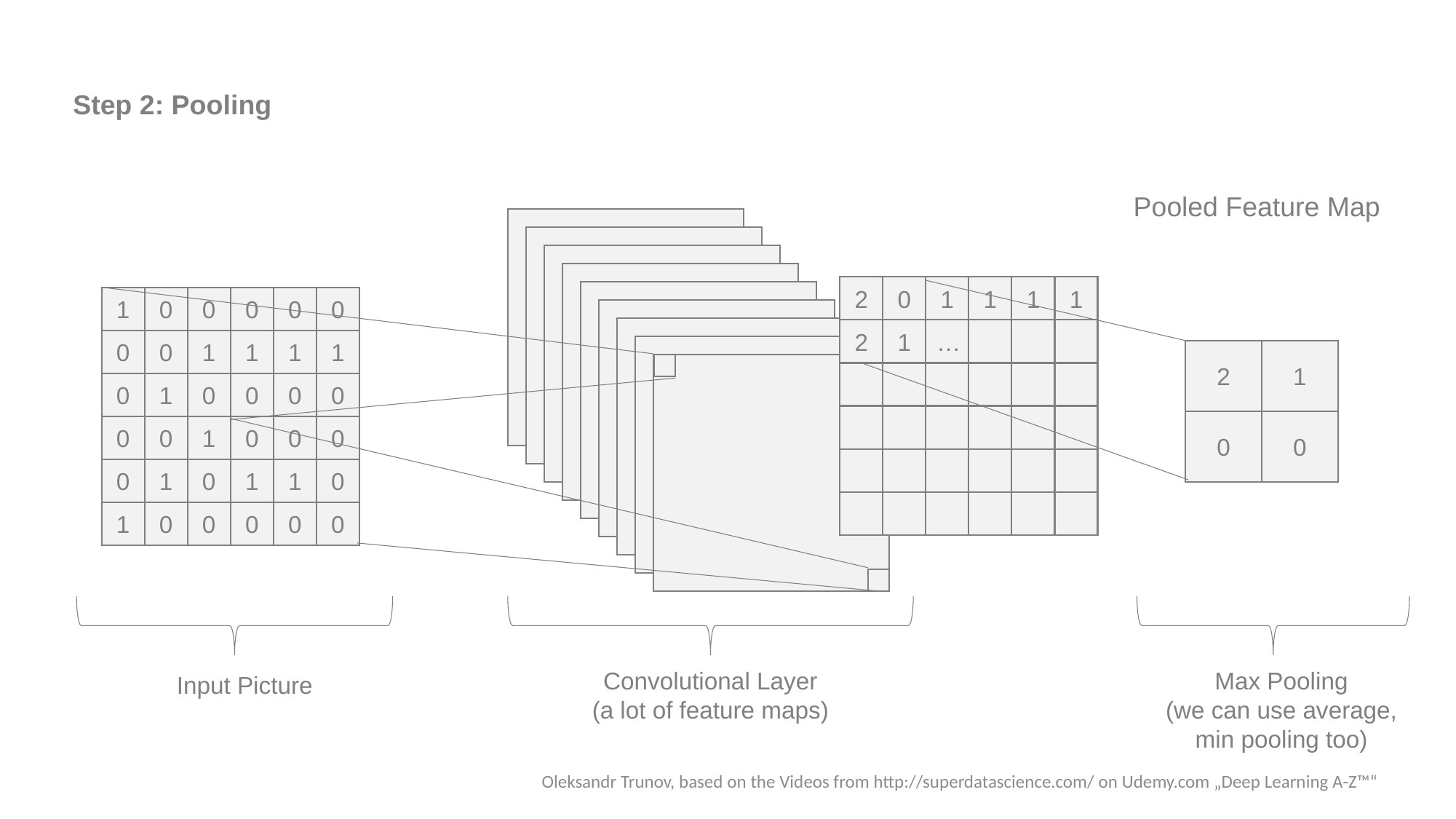

Step 2: Pooling
Pooled Feature Map

2
0
1
1
1
1
2
1
…

1
0
0
0
0
0
0
0
1
1
1
1
0
1
0
0
0
0
0
0
1
0
0
0
0
1
0
1
1
0
1
0
0
0
0
0
2
1
0
0

Convolutional Layer
(a lot of feature maps)
Max Pooling
(we can use average, min pooling too)
Input Picture
Oleksandr Trunov, based on the Videos from http://superdatascience.com/ on Udemy.com „Deep Learning A-Z™“